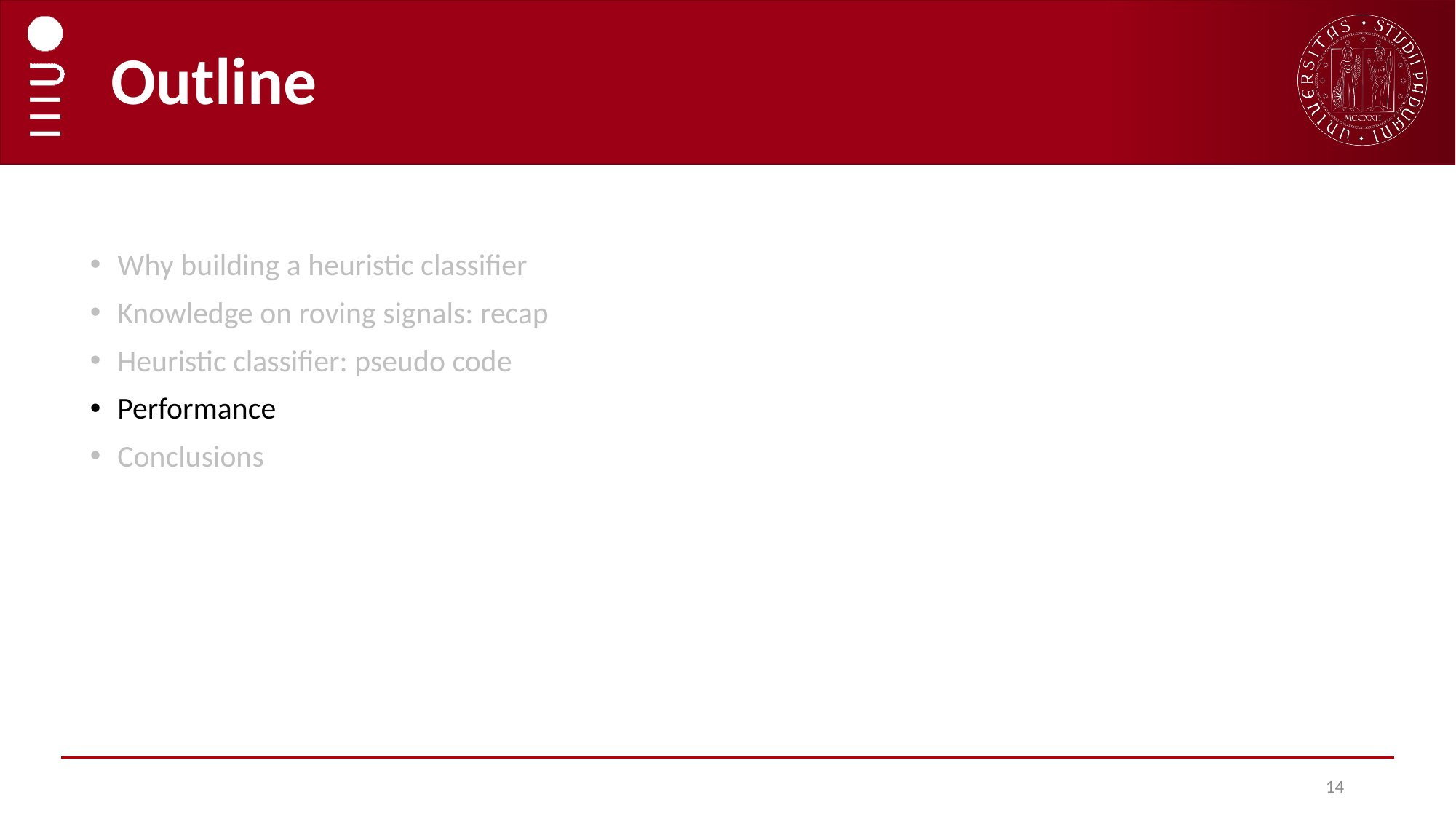

# Outline
Why building a heuristic classifier
Knowledge on roving signals: recap
Heuristic classifier: pseudo code
Performance
Conclusions

14